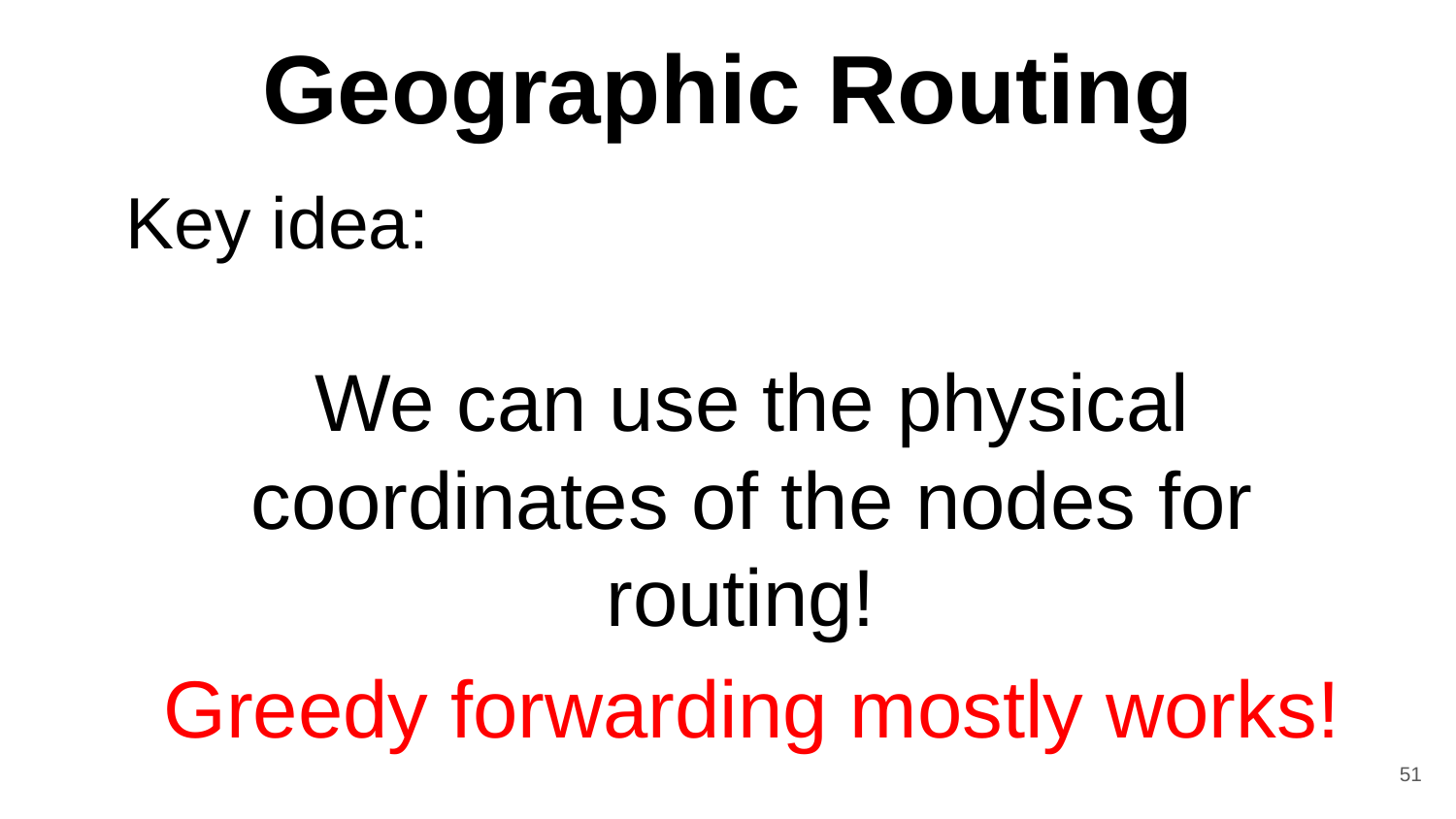

# Geographic Routing
Key idea:

We can use the physical coordinates of the nodes for routing!

Greedy forwarding mostly works!
51